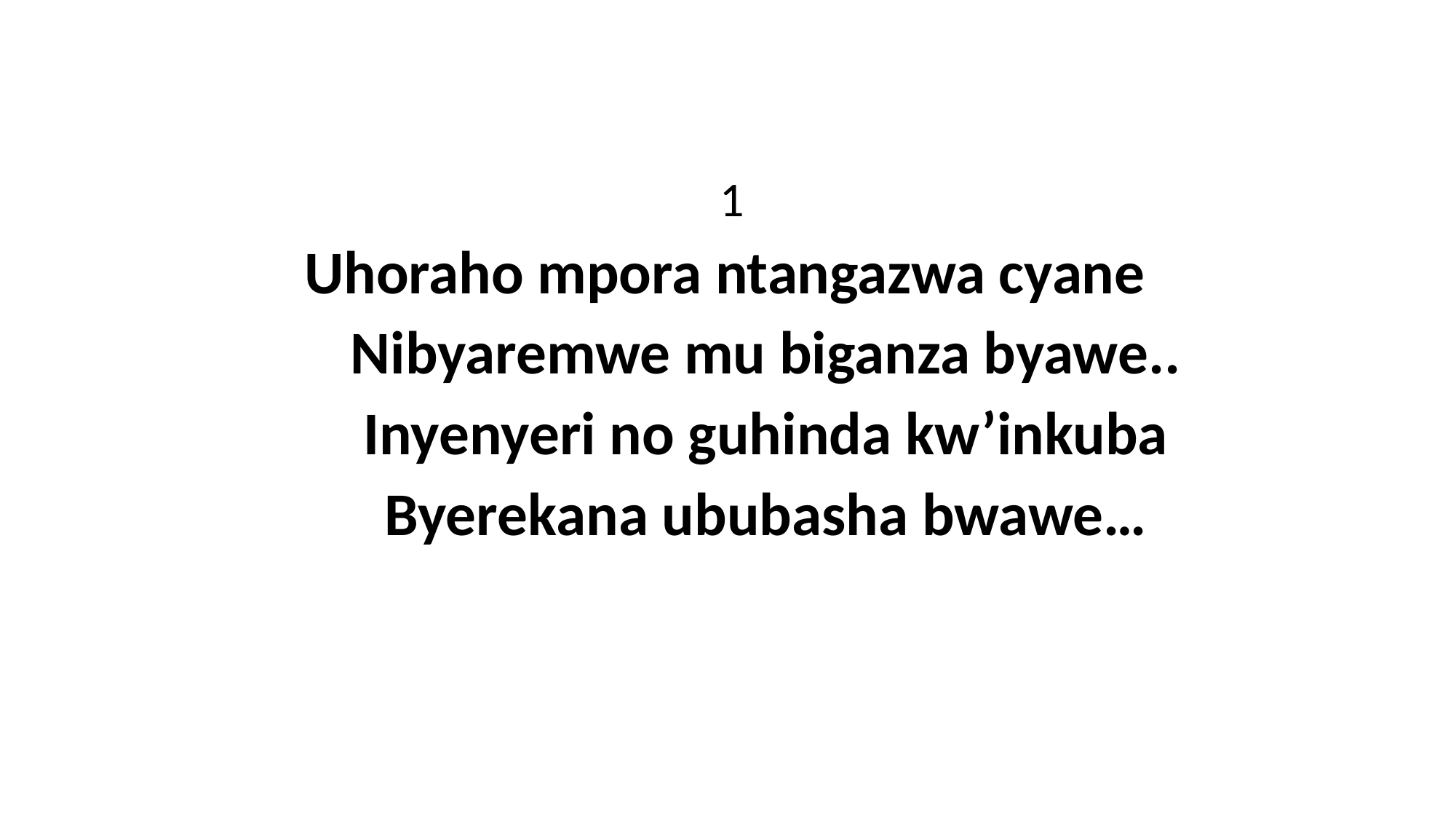

1
Uhoraho mpora ntangazwa cyane
     Nibyaremwe mu biganza byawe..
     Inyenyeri no guhinda kw’inkuba
     Byerekana ububasha bwawe…